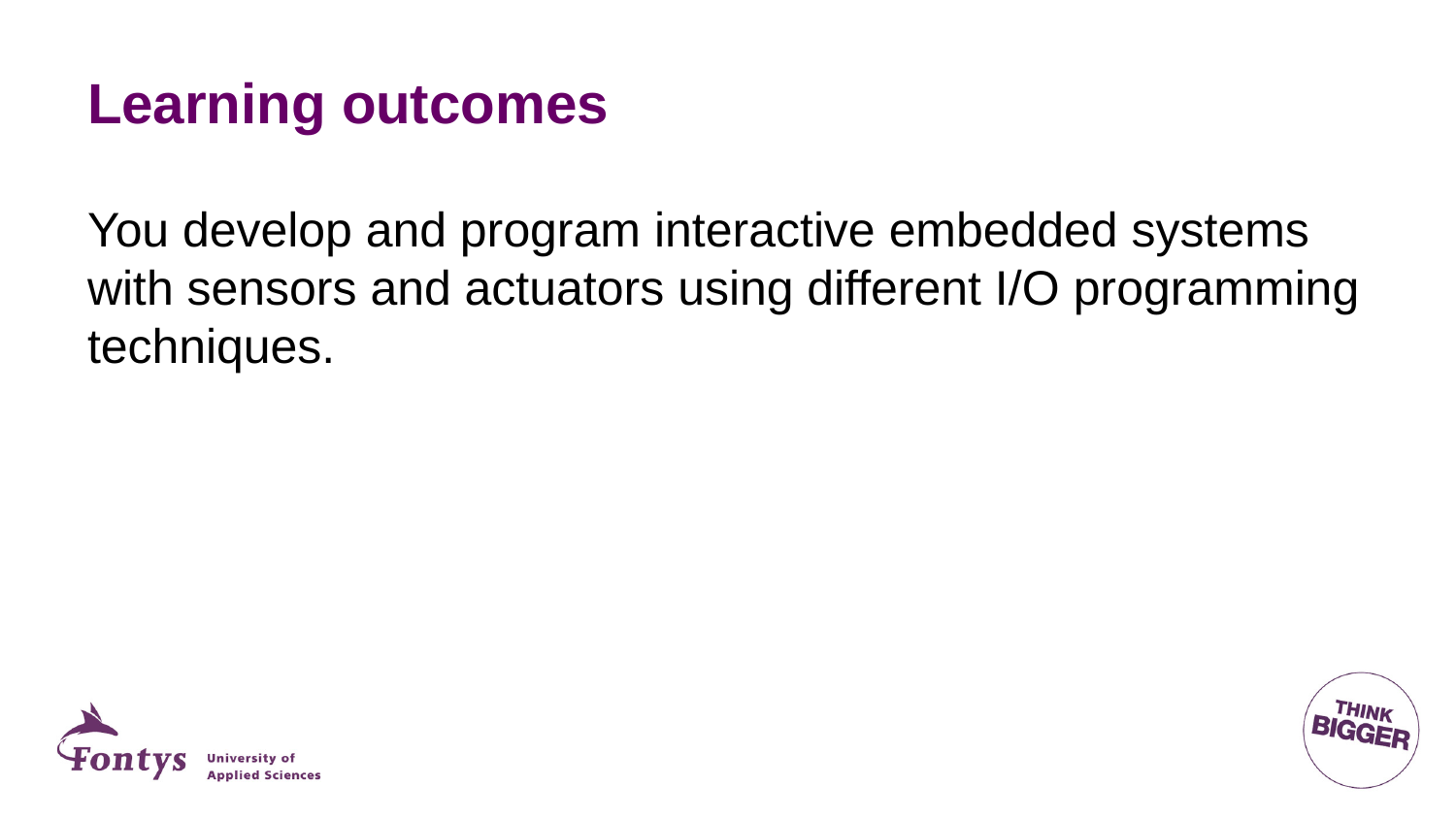

# Learning outcomes
You develop and program interactive embedded systems with sensors and actuators using different I/O programming techniques.